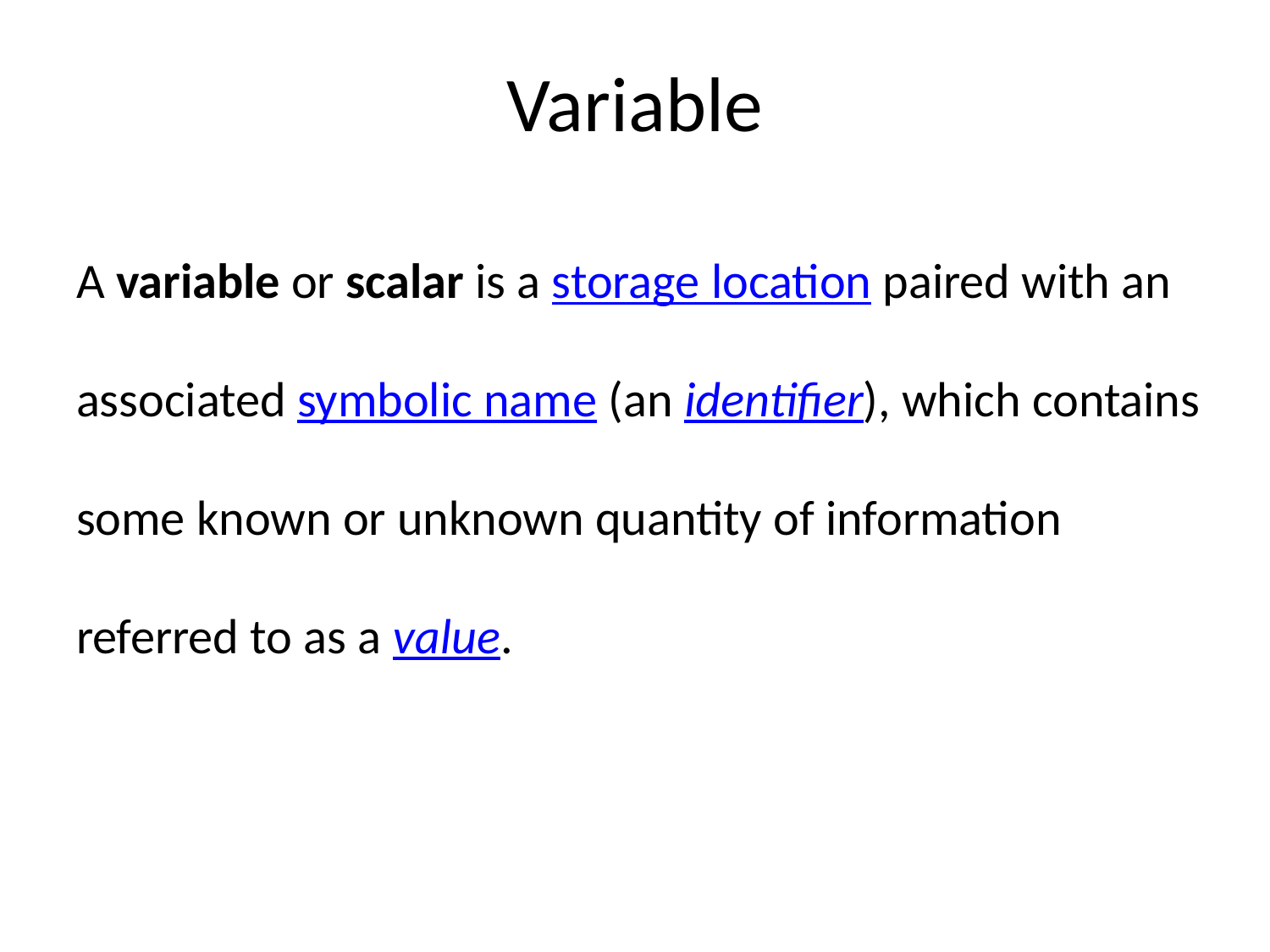

# Variable
A variable or scalar is a storage location paired with an associated symbolic name (an identifier), which contains some known or unknown quantity of information referred to as a value.